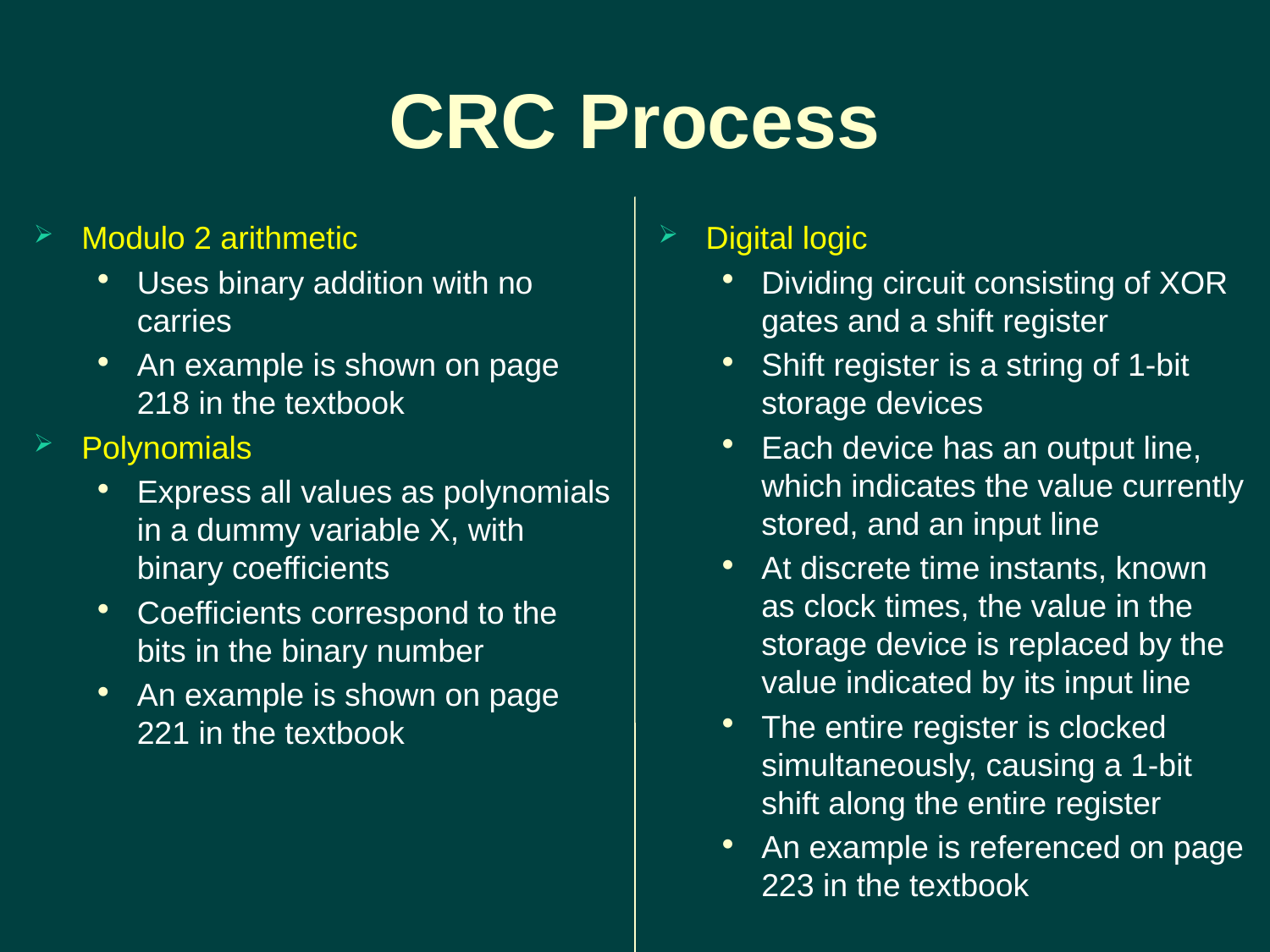

# CRC Process
Modulo 2 arithmetic
Uses binary addition with no carries
An example is shown on page 218 in the textbook
Polynomials
Express all values as polynomials in a dummy variable X, with binary coefficients
Coefficients correspond to the bits in the binary number
An example is shown on page 221 in the textbook
Digital logic
Dividing circuit consisting of XOR gates and a shift register
Shift register is a string of 1-bit storage devices
Each device has an output line, which indicates the value currently stored, and an input line
At discrete time instants, known as clock times, the value in the storage device is replaced by the value indicated by its input line
The entire register is clocked simultaneously, causing a 1-bit shift along the entire register
An example is referenced on page 223 in the textbook